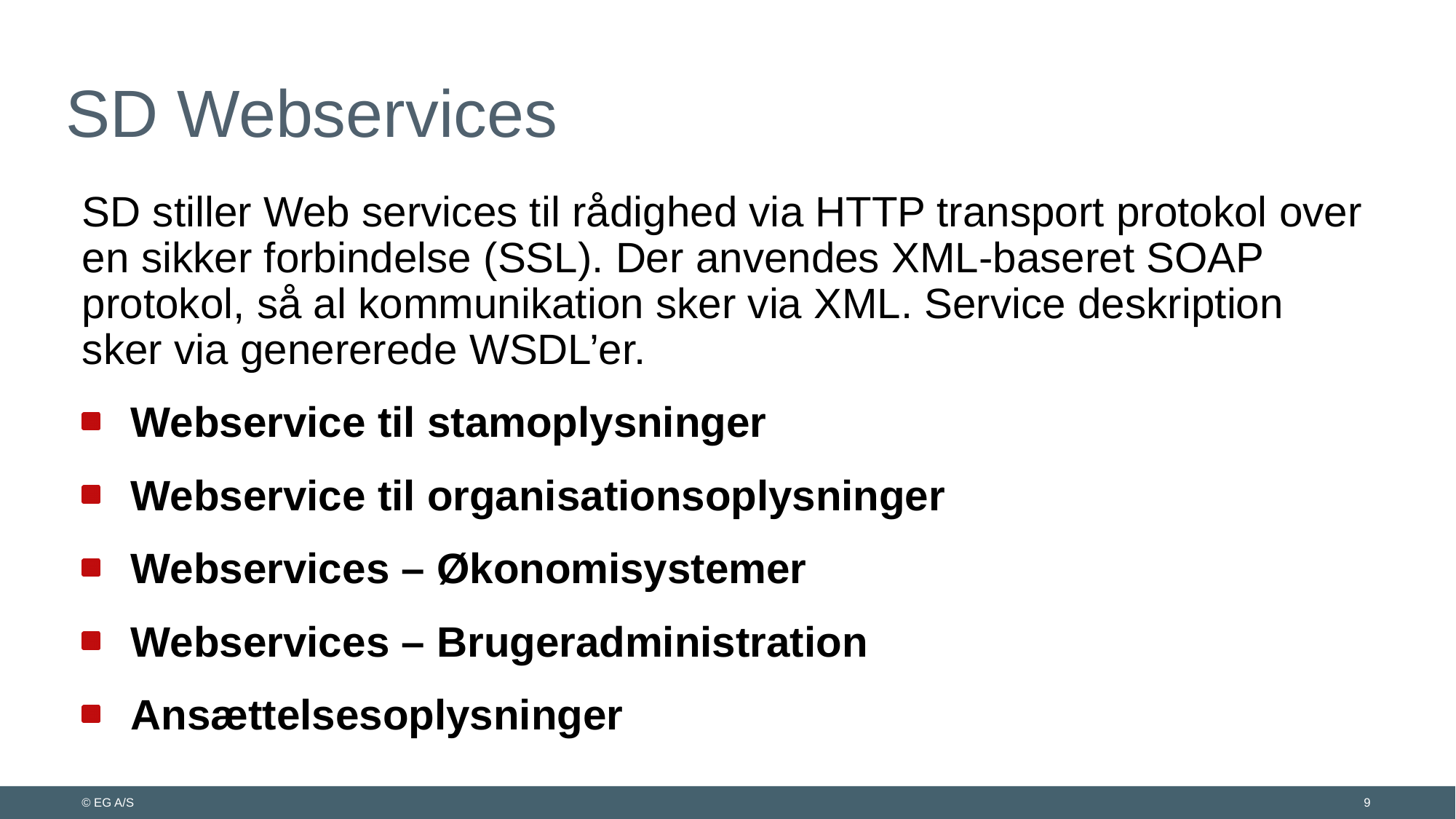

# SD Webservices
SD stiller Web services til rådighed via HTTP transport protokol over en sikker forbindelse (SSL). Der anvendes XML-baseret SOAP protokol, så al kommunikation sker via XML. Service deskription sker via genererede WSDL’er.
Webservice til stamoplysninger
Webservice til organisationsoplysninger
Webservices – Økonomisystemer
Webservices – Brugeradministration
Ansættelsesoplysninger

© EG A/S
9